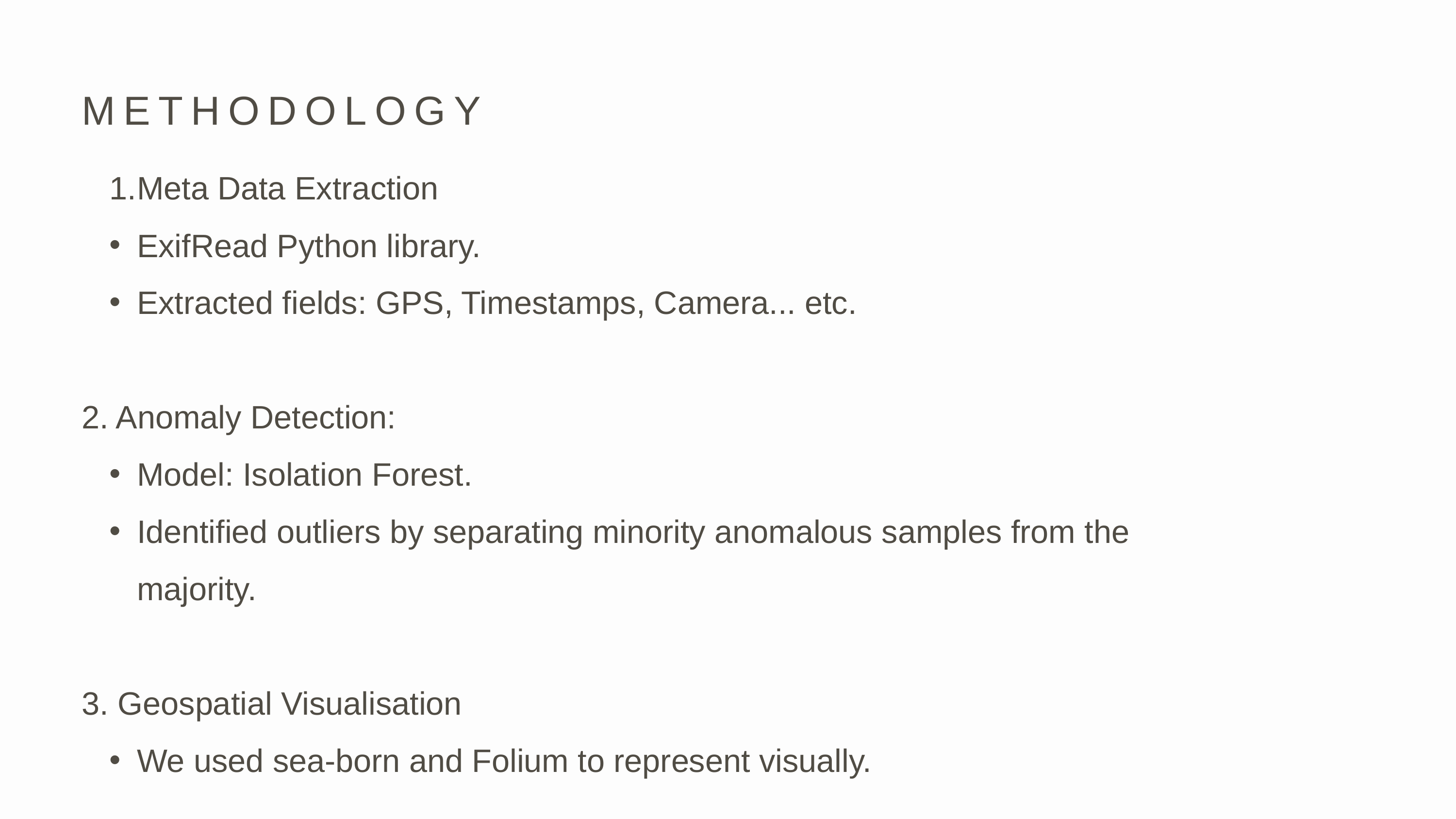

METHODOLOGY
Meta Data Extraction
ExifRead Python library.
Extracted fields: GPS, Timestamps, Camera... etc.

2. Anomaly Detection:
Model: Isolation Forest.
Identified outliers by separating minority anomalous samples from the majority.

3. Geospatial Visualisation
We used sea-born and Folium to represent visually.